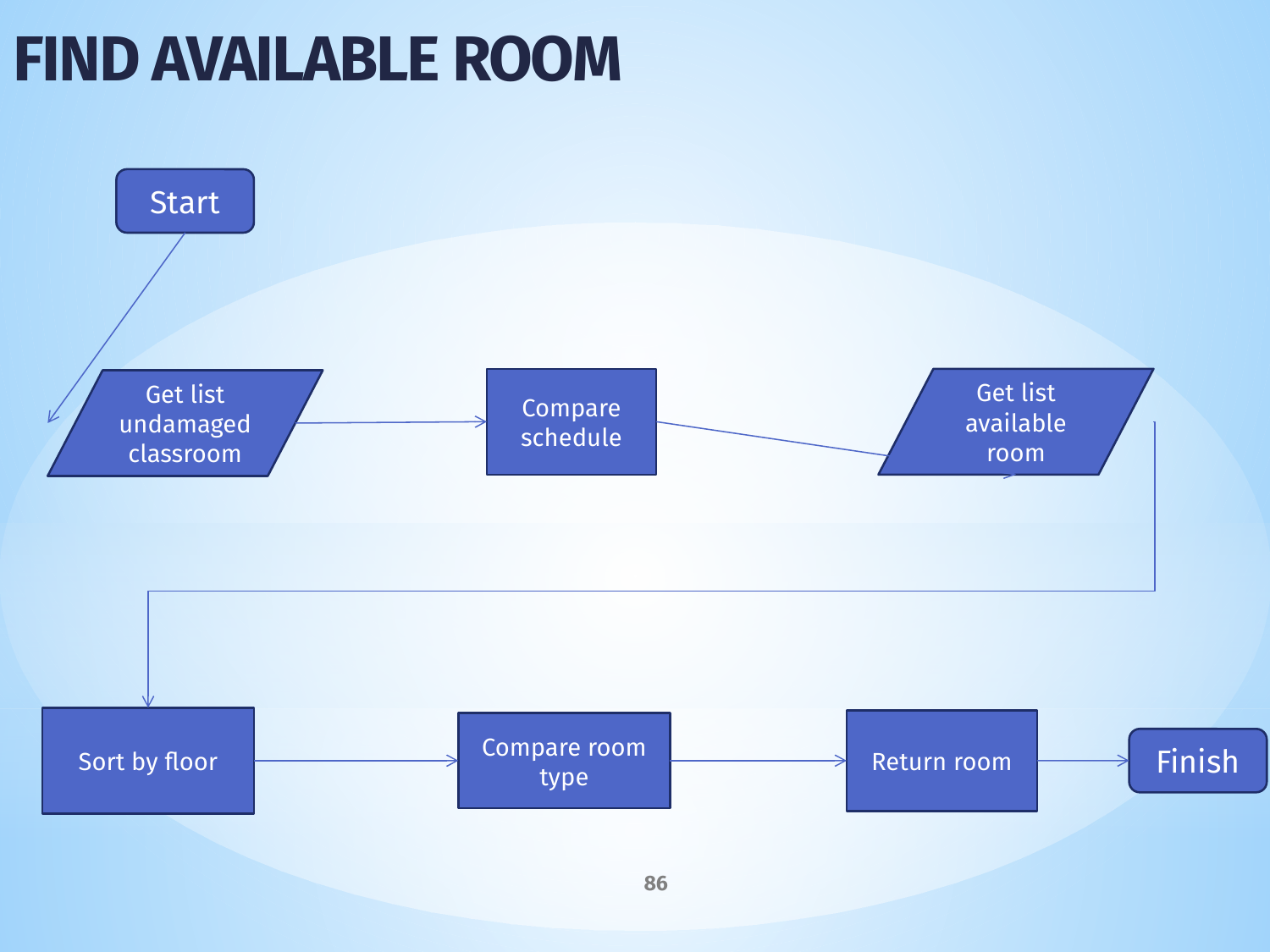

FIND AVAILABLE ROOM
Start
Compare schedule
Get list available room
Get list undamaged classroom
Sort by floor
Return room
Compare room type
Finish
86